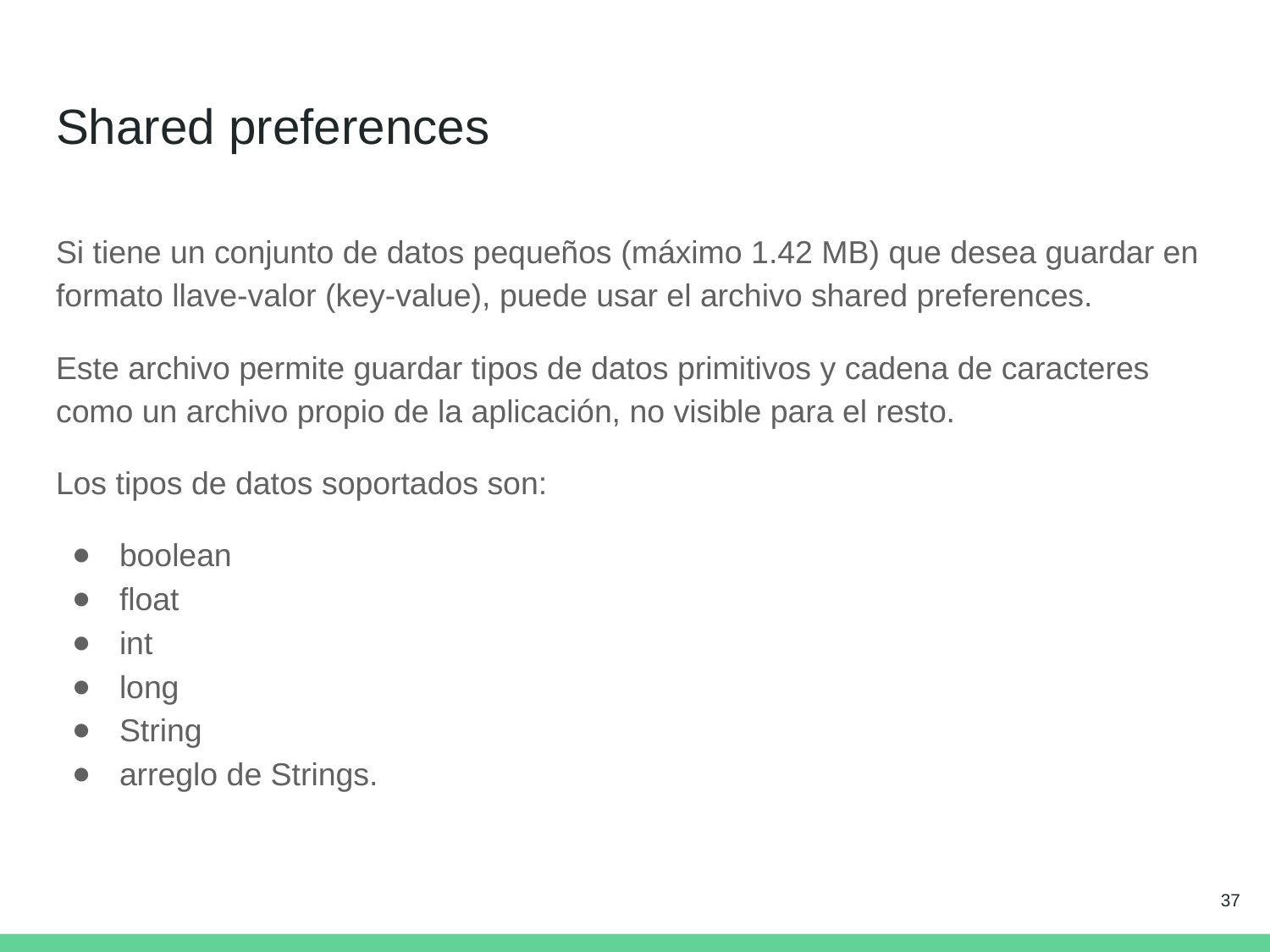

# Shared preferences
Si tiene un conjunto de datos pequeños (máximo 1.42 MB) que desea guardar en formato llave-valor (key-value), puede usar el archivo shared preferences.
Este archivo permite guardar tipos de datos primitivos y cadena de caracteres como un archivo propio de la aplicación, no visible para el resto.
Los tipos de datos soportados son:
boolean
float
int
long
String
arreglo de Strings.
37